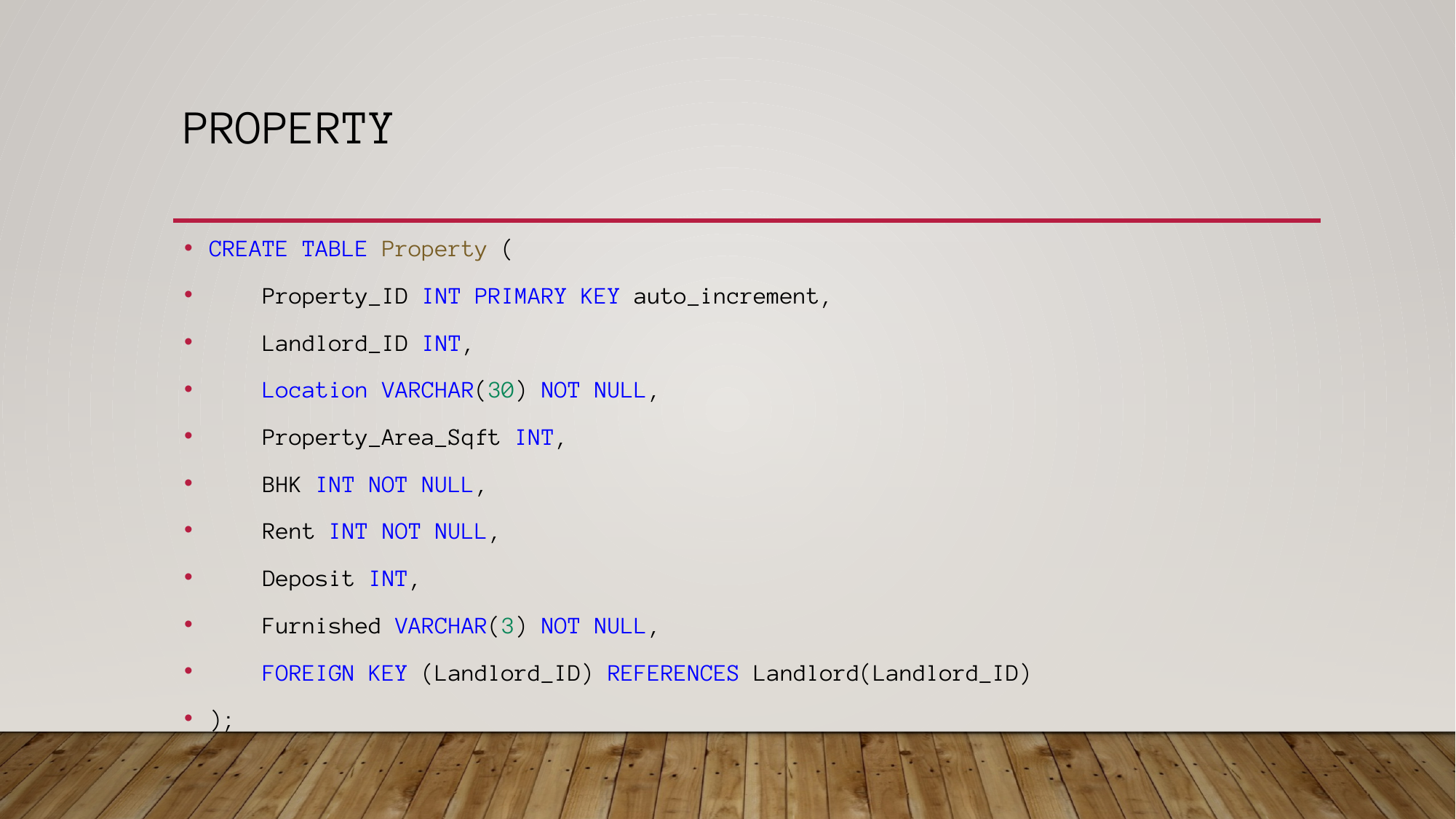

# Property
CREATE TABLE Property (
    Property_ID INT PRIMARY KEY auto_increment,
    Landlord_ID INT,
    Location VARCHAR(30) NOT NULL,
    Property_Area_Sqft INT,
    BHK INT NOT NULL,
    Rent INT NOT NULL,
    Deposit INT,
    Furnished VARCHAR(3) NOT NULL,
    FOREIGN KEY (Landlord_ID) REFERENCES Landlord(Landlord_ID)
);